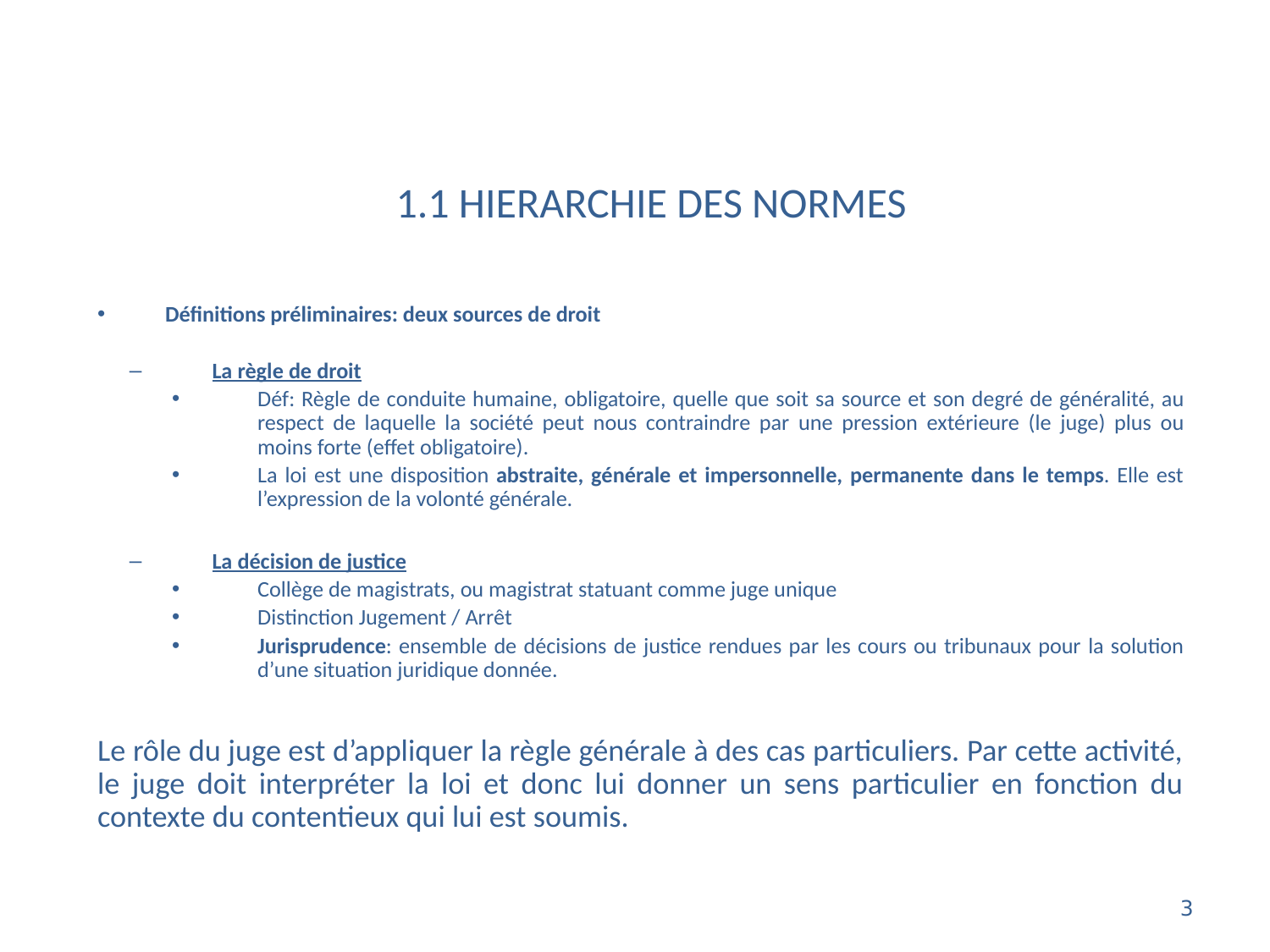

# 1.1 HIERARCHIE DES NORMES

Définitions préliminaires: deux sources de droit

La règle de droit
Déf: Règle de conduite humaine, obligatoire, quelle que soit sa source et son degré de généralité, au respect de laquelle la société peut nous contraindre par une pression extérieure (le juge) plus ou moins forte (effet obligatoire).
La loi est une disposition abstraite, générale et impersonnelle, permanente dans le temps. Elle est l’expression de la volonté générale.

La décision de justice
Collège de magistrats, ou magistrat statuant comme juge unique
Distinction Jugement / Arrêt
Jurisprudence: ensemble de décisions de justice rendues par les cours ou tribunaux pour la solution d’une situation juridique donnée.

Le rôle du juge est d’appliquer la règle générale à des cas particuliers. Par cette activité, le juge doit interpréter la loi et donc lui donner un sens particulier en fonction du contexte du contentieux qui lui est soumis.
3